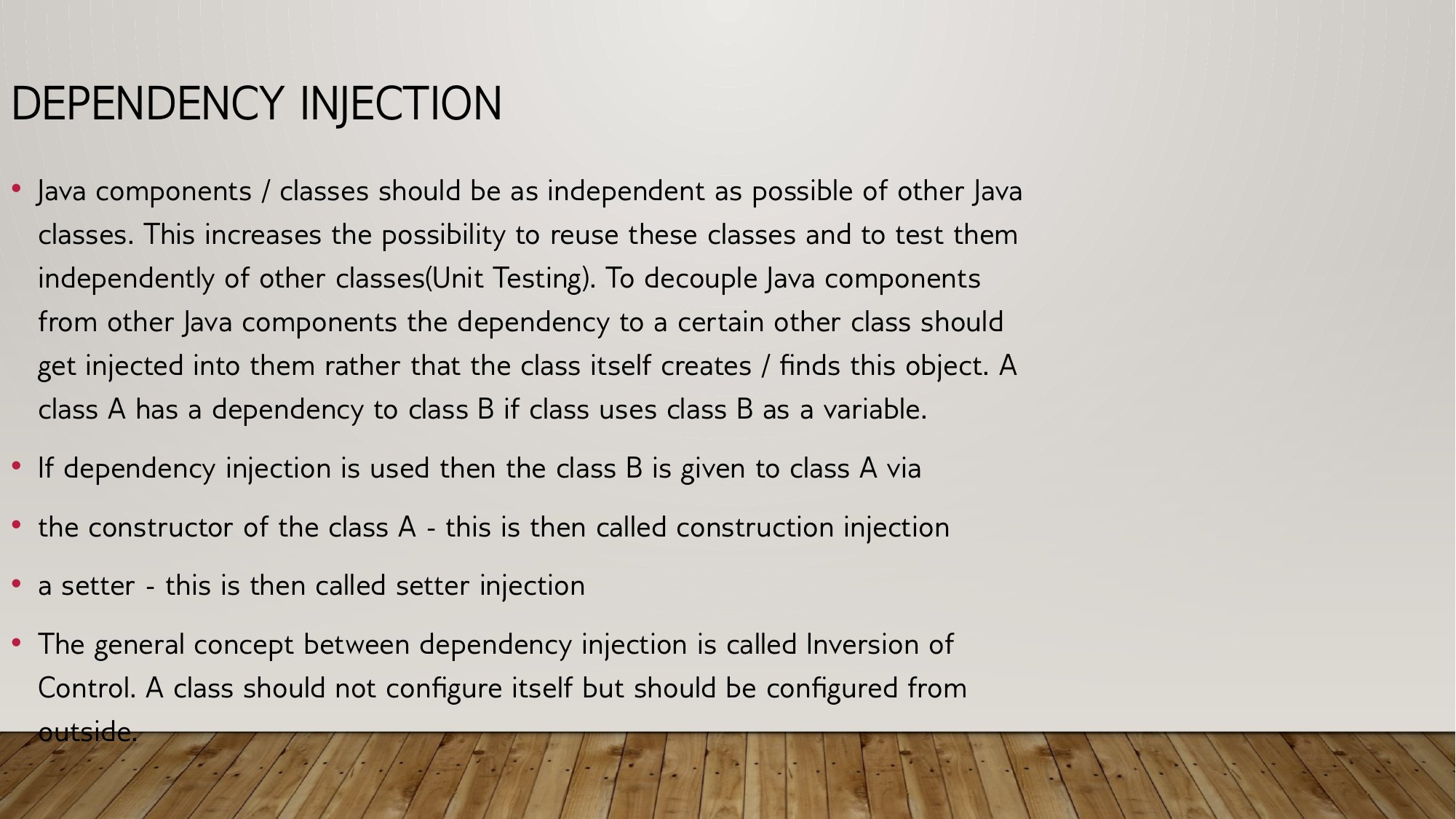

Dependency Injection
Java components / classes should be as independent as possible of other Java classes. This increases the possibility to reuse these classes and to test them independently of other classes(Unit Testing). To decouple Java components from other Java components the dependency to a certain other class should get injected into them rather that the class itself creates / finds this object. A class A has a dependency to class B if class uses class B as a variable.
If dependency injection is used then the class B is given to class A via
the constructor of the class A - this is then called construction injection
a setter - this is then called setter injection
The general concept between dependency injection is called Inversion of Control. A class should not configure itself but should be configured from outside.